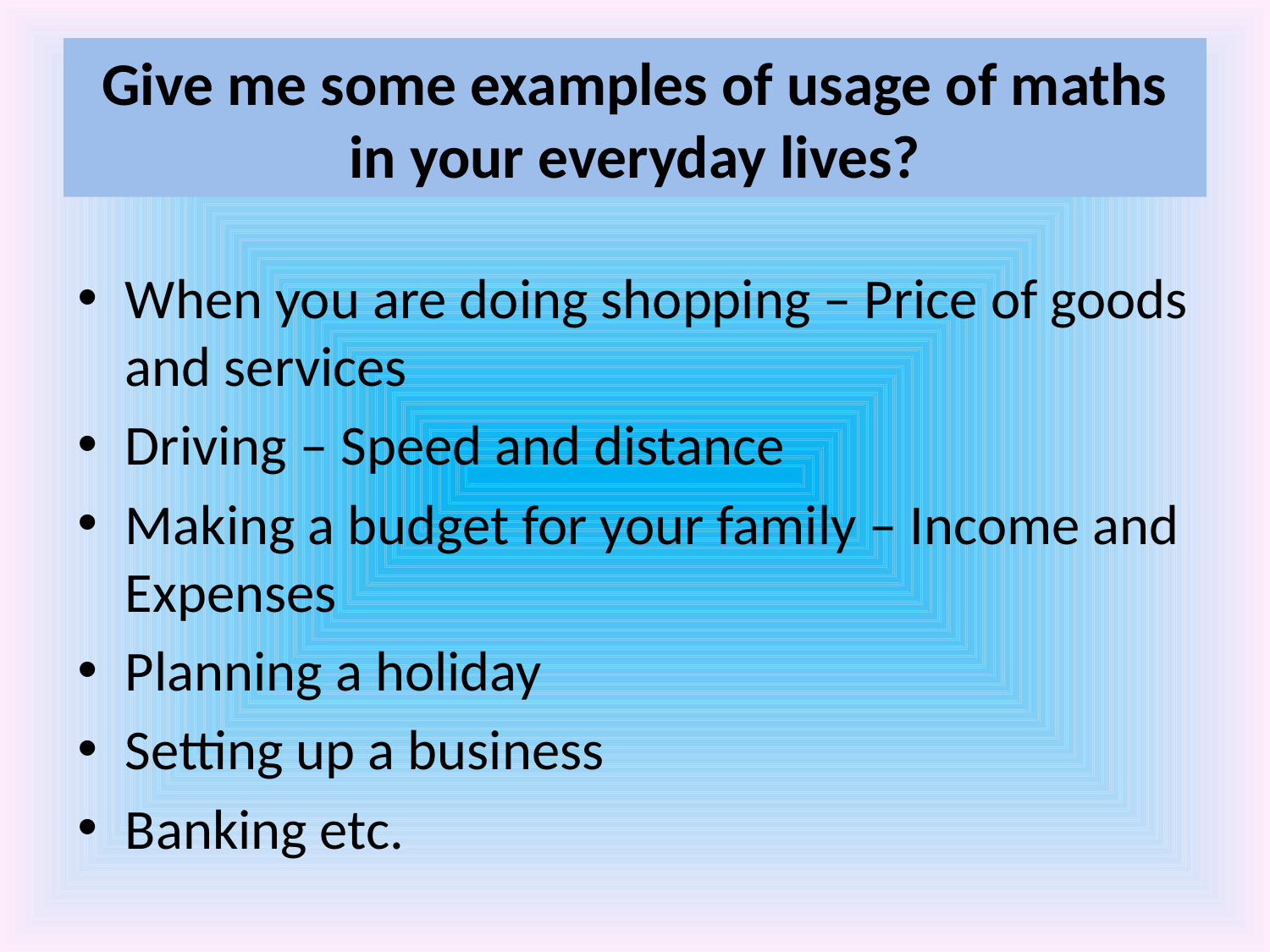

# Give me some examples of usage of maths in your everyday lives?
When you are doing shopping – Price of goods and services
Driving – Speed and distance
Making a budget for your family – Income and Expenses
Planning a holiday
Setting up a business
Banking etc.